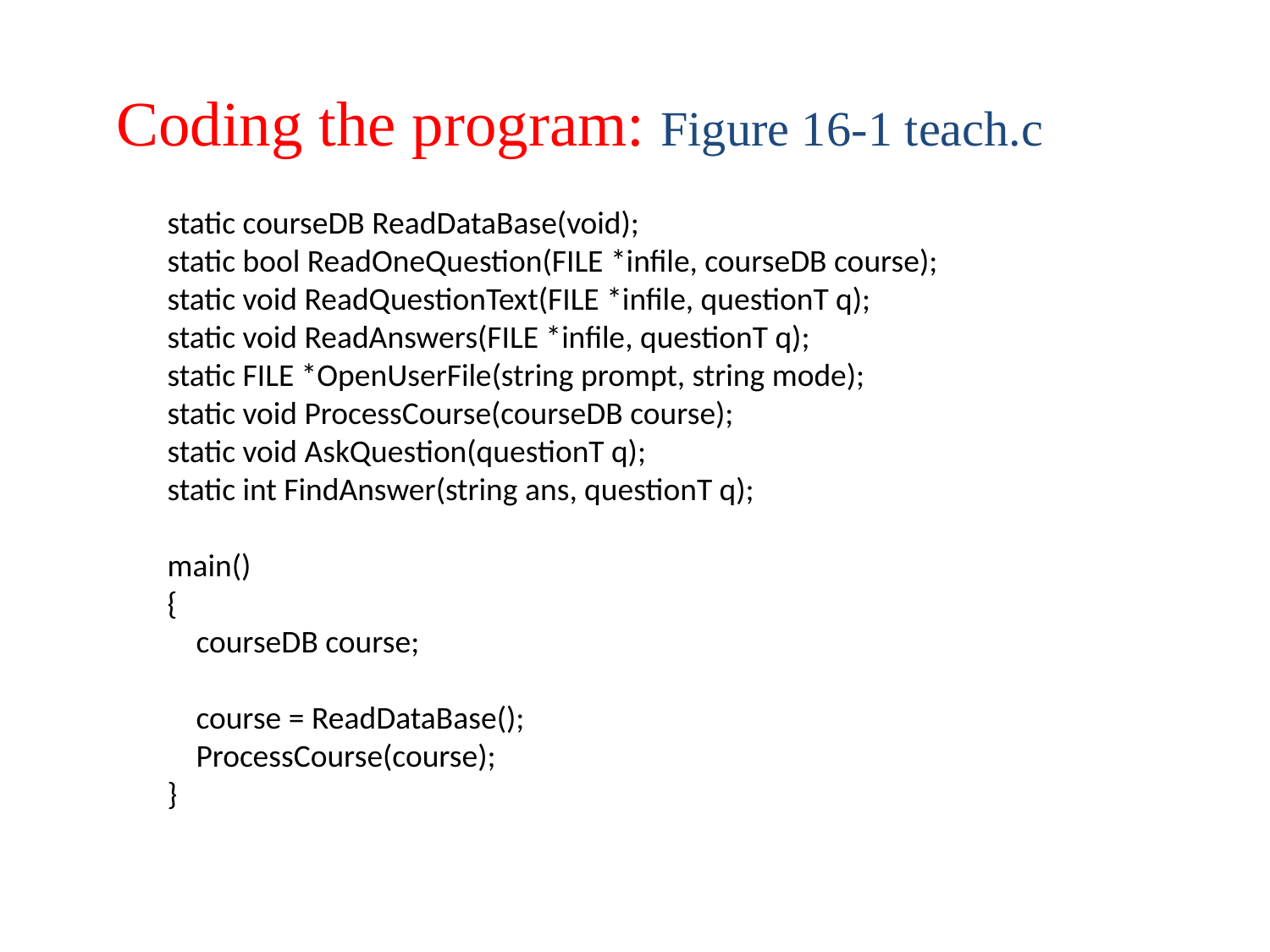

Coding the program: Figure 16-1 teach.c
static courseDB ReadDataBase(void);
static bool ReadOneQuestion(FILE *infile, courseDB course);
static void ReadQuestionText(FILE *infile, questionT q);
static void ReadAnswers(FILE *infile, questionT q);
static FILE *OpenUserFile(string prompt, string mode);
static void ProcessCourse(courseDB course);
static void AskQuestion(questionT q);
static int FindAnswer(string ans, questionT q);

main()
{
    courseDB course;

    course = ReadDataBase();
    ProcessCourse(course);
}